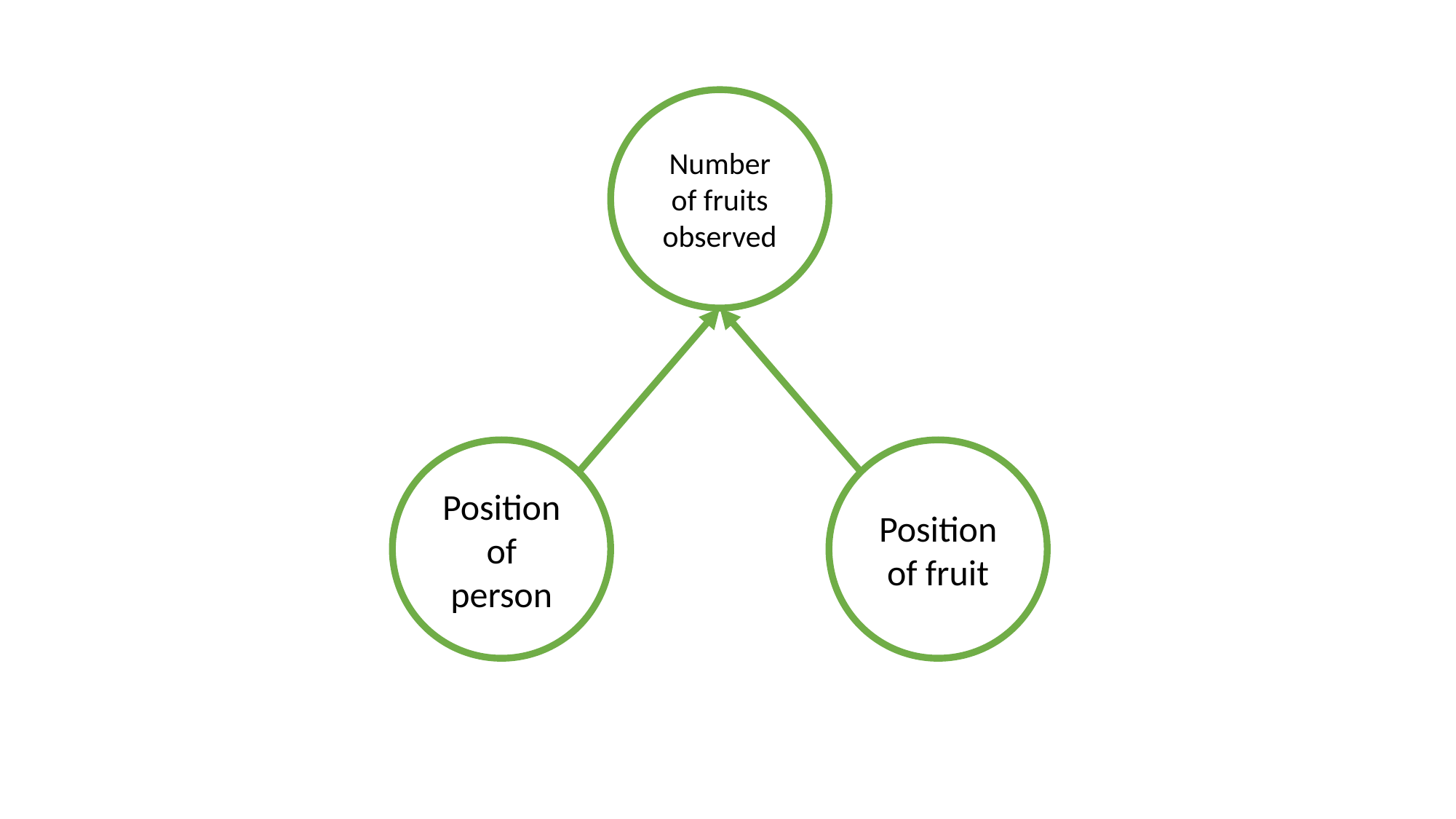

Number of fruits observed
Position of person
Position of fruit